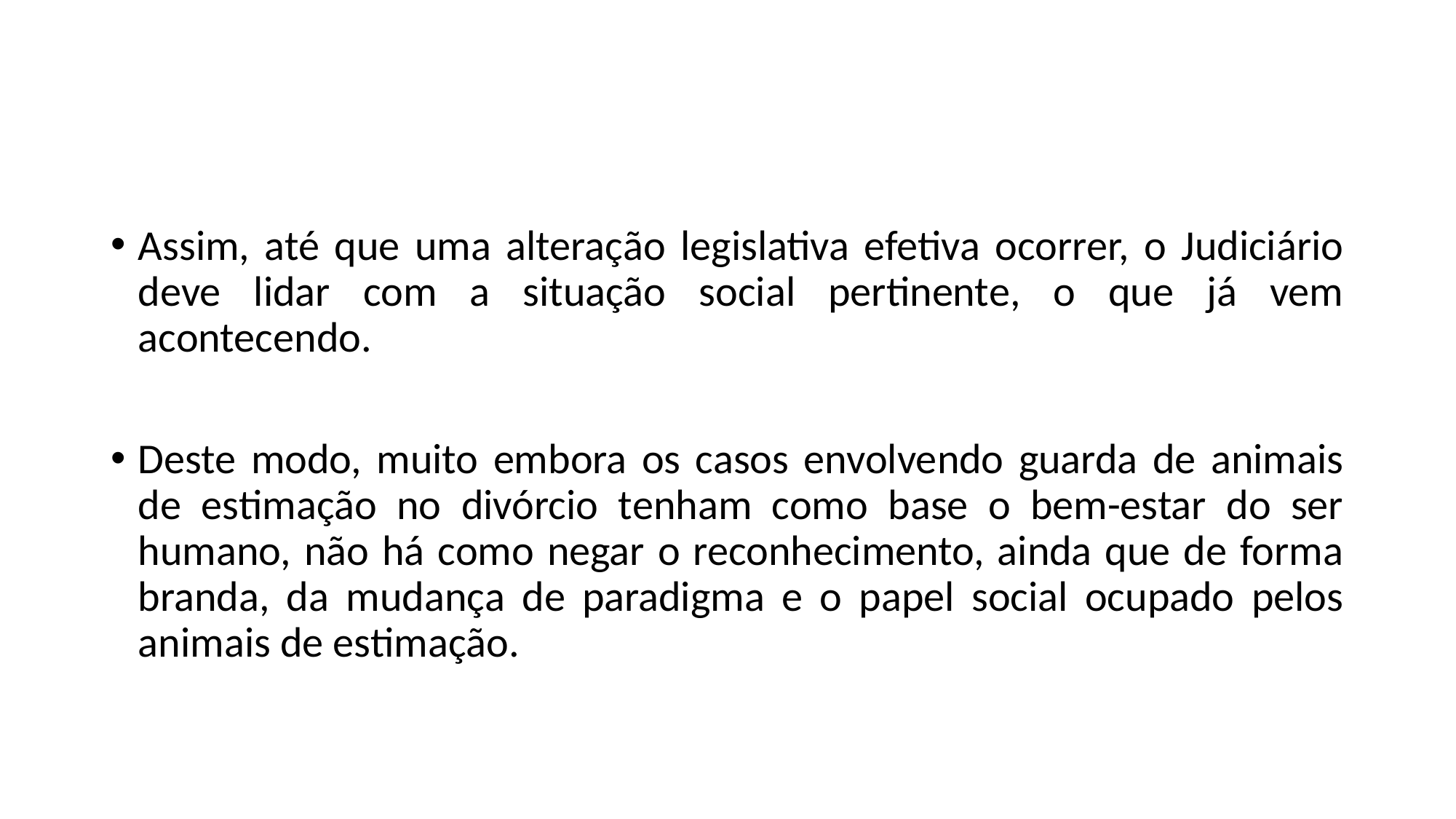

#
Assim, até que uma alteração legislativa efetiva ocorrer, o Judiciário deve lidar com a situação social pertinente, o que já vem acontecendo.

Deste modo, muito embora os casos envolvendo guarda de animais de estimação no divórcio tenham como base o bem-estar do ser humano, não há como negar o reconhecimento, ainda que de forma branda, da mudança de paradigma e o papel social ocupado pelos animais de estimação.